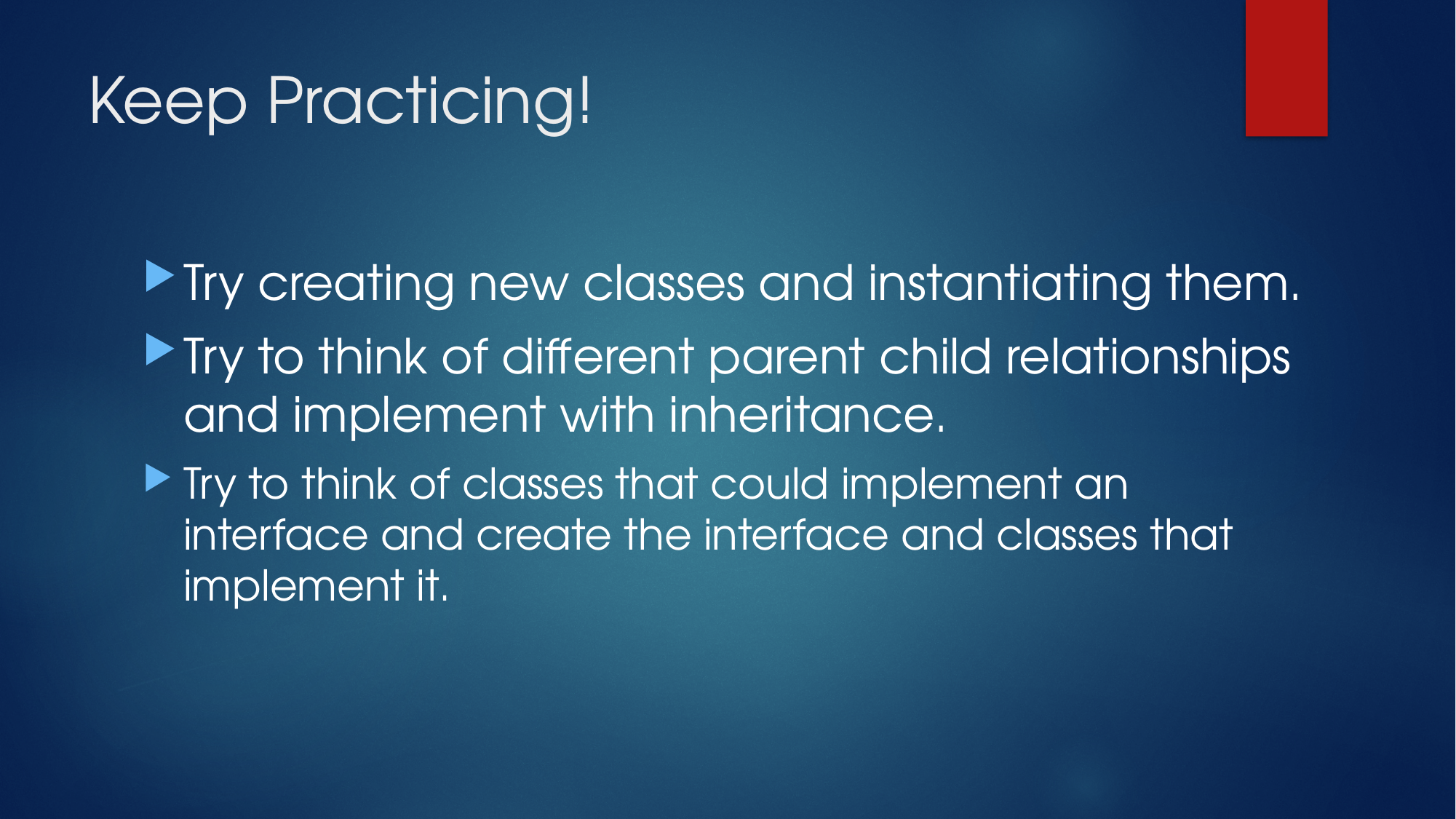

# Keep Practicing!
Try creating new classes and instantiating them.
Try to think of different parent child relationships and implement with inheritance.
Try to think of classes that could implement an interface and create the interface and classes that implement it.